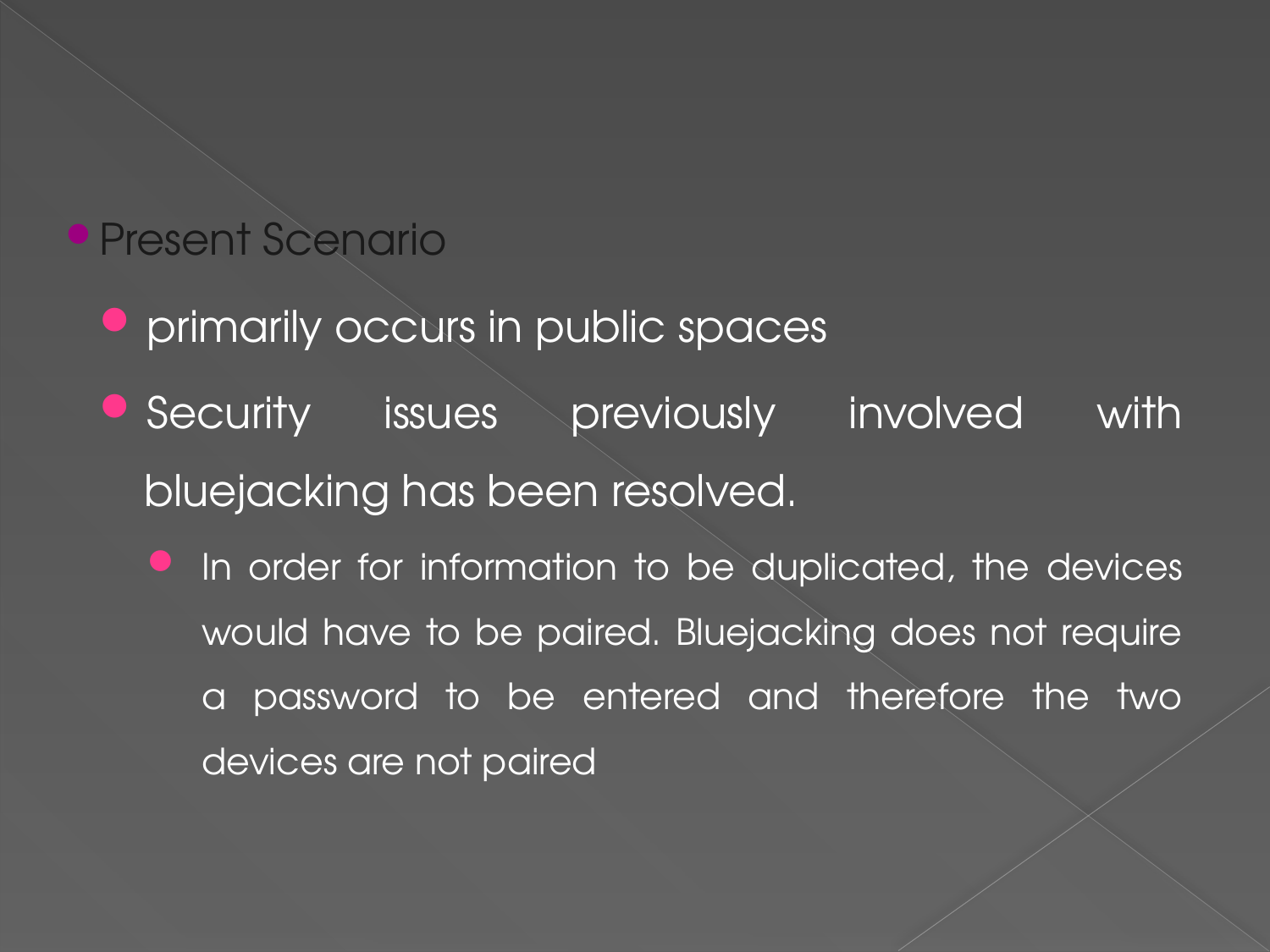

Present Scenario
primarily occurs in public spaces
Security issues previously involved with bluejacking has been resolved.
In order for information to be duplicated, the devices would have to be paired. Bluejacking does not require a password to be entered and therefore the two devices are not paired